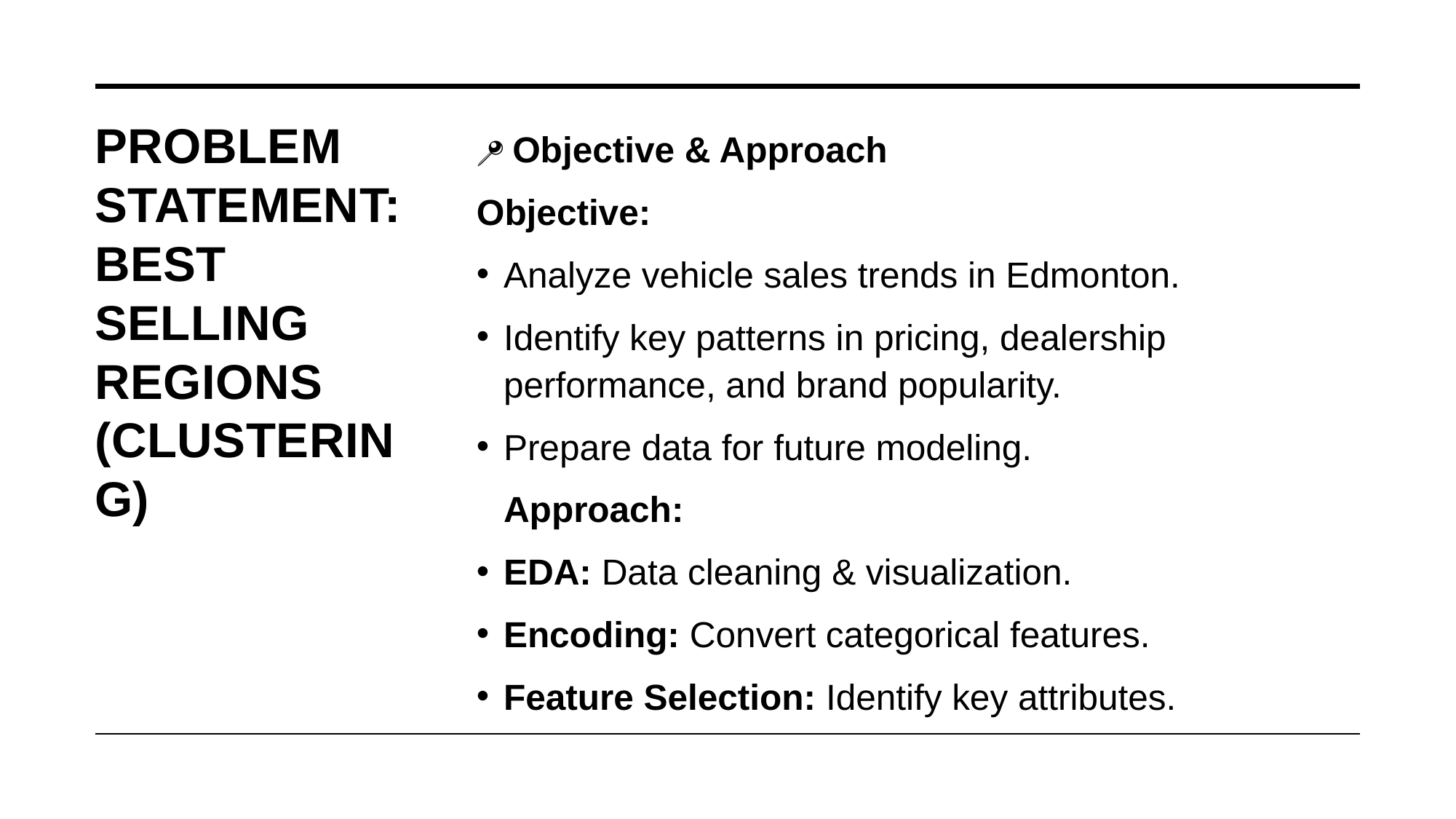

# Problem Statement: Best Selling Regions (Clustering)

📍 Objective & Approach
Objective:
Analyze vehicle sales trends in Edmonton.
Identify key patterns in pricing, dealership performance, and brand popularity.
Prepare data for future modeling.
Approach:
EDA: Data cleaning & visualization.
Encoding: Convert categorical features.
Feature Selection: Identify key attributes.